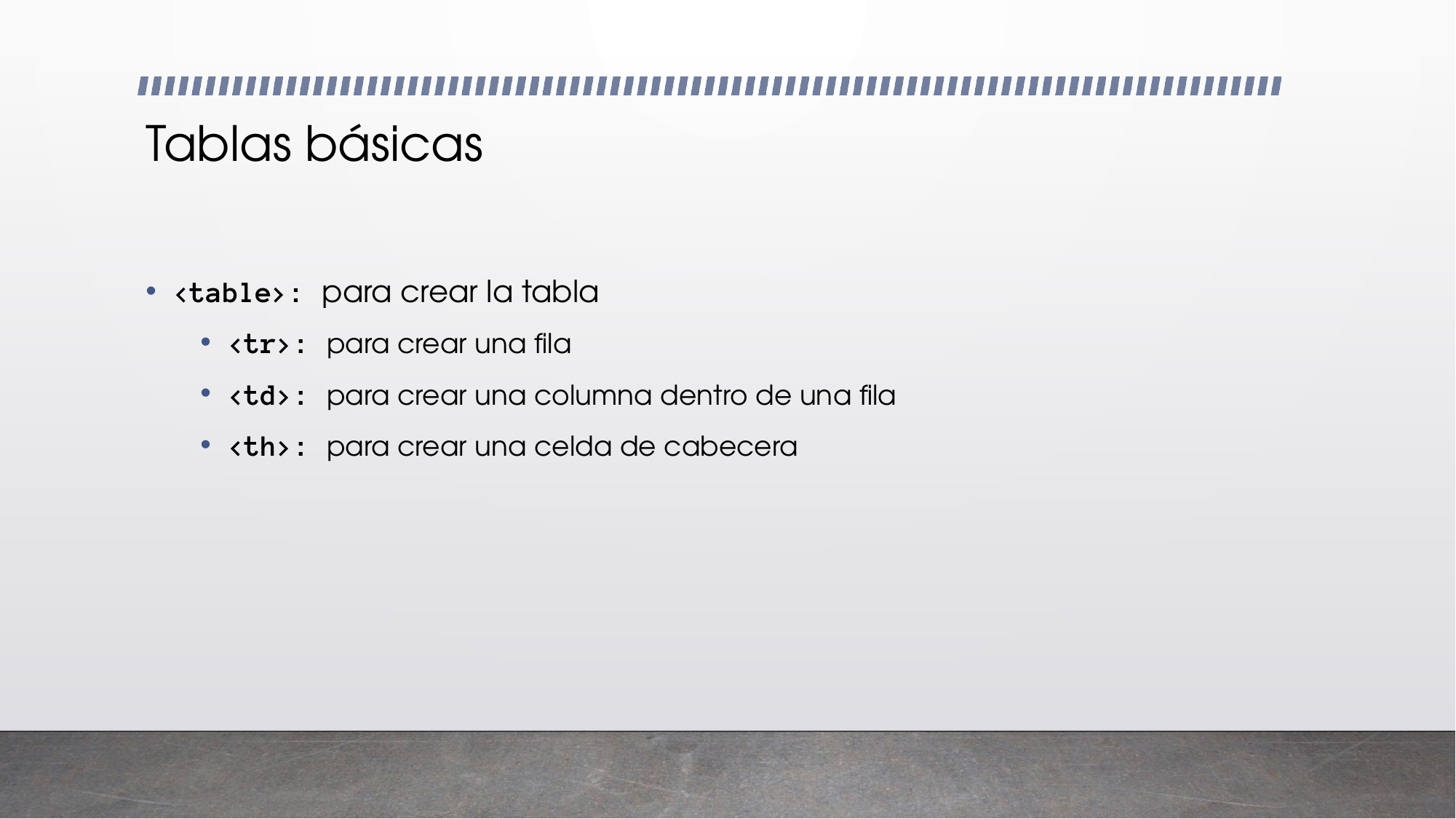

# Tablas básicas
<table>: para crear la tabla
<tr>: para crear una fila
<td>: para crear una columna dentro de una fila
<th>: para crear una celda de cabecera